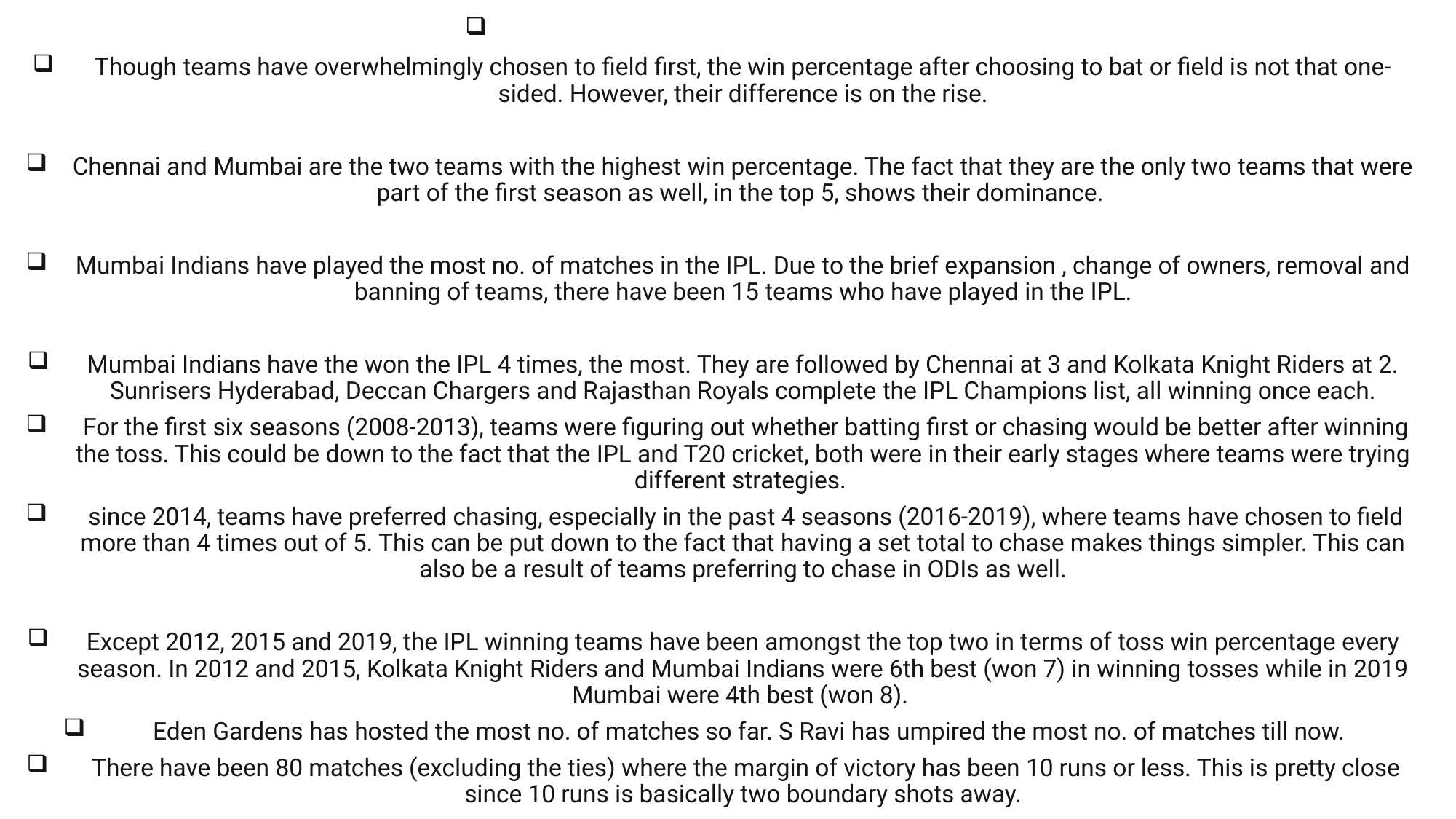

Though teams have overwhelmingly chosen to field first, the win percentage after choosing to bat or field is not that one-sided. However, their difference is on the rise.

Chennai and Mumbai are the two teams with the highest win percentage. The fact that they are the only two teams that were part of the first season as well, in the top 5, shows their dominance.

Mumbai Indians have played the most no. of matches in the IPL. Due to the brief expansion , change of owners, removal and banning of teams, there have been 15 teams who have played in the IPL.

Mumbai Indians have the won the IPL 4 times, the most. They are followed by Chennai at 3 and Kolkata Knight Riders at 2. Sunrisers Hyderabad, Deccan Chargers and Rajasthan Royals complete the IPL Champions list, all winning once each.
 For the first six seasons (2008-2013), teams were figuring out whether batting first or chasing would be better after winning the toss. This could be down to the fact that the IPL and T20 cricket, both were in their early stages where teams were trying different strategies.
 since 2014, teams have preferred chasing, especially in the past 4 seasons (2016-2019), where teams have chosen to field more than 4 times out of 5. This can be put down to the fact that having a set total to chase makes things simpler. This can also be a result of teams preferring to chase in ODIs as well.

Except 2012, 2015 and 2019, the IPL winning teams have been amongst the top two in terms of toss win percentage every season. In 2012 and 2015, Kolkata Knight Riders and Mumbai Indians were 6th best (won 7) in winning tosses while in 2019 Mumbai were 4th best (won 8).
  Eden Gardens has hosted the most no. of matches so far. S Ravi has umpired the most no. of matches till now.
 There have been 80 matches (excluding the ties) where the margin of victory has been 10 runs or less. This is pretty close since 10 runs is basically two boundary shots away.